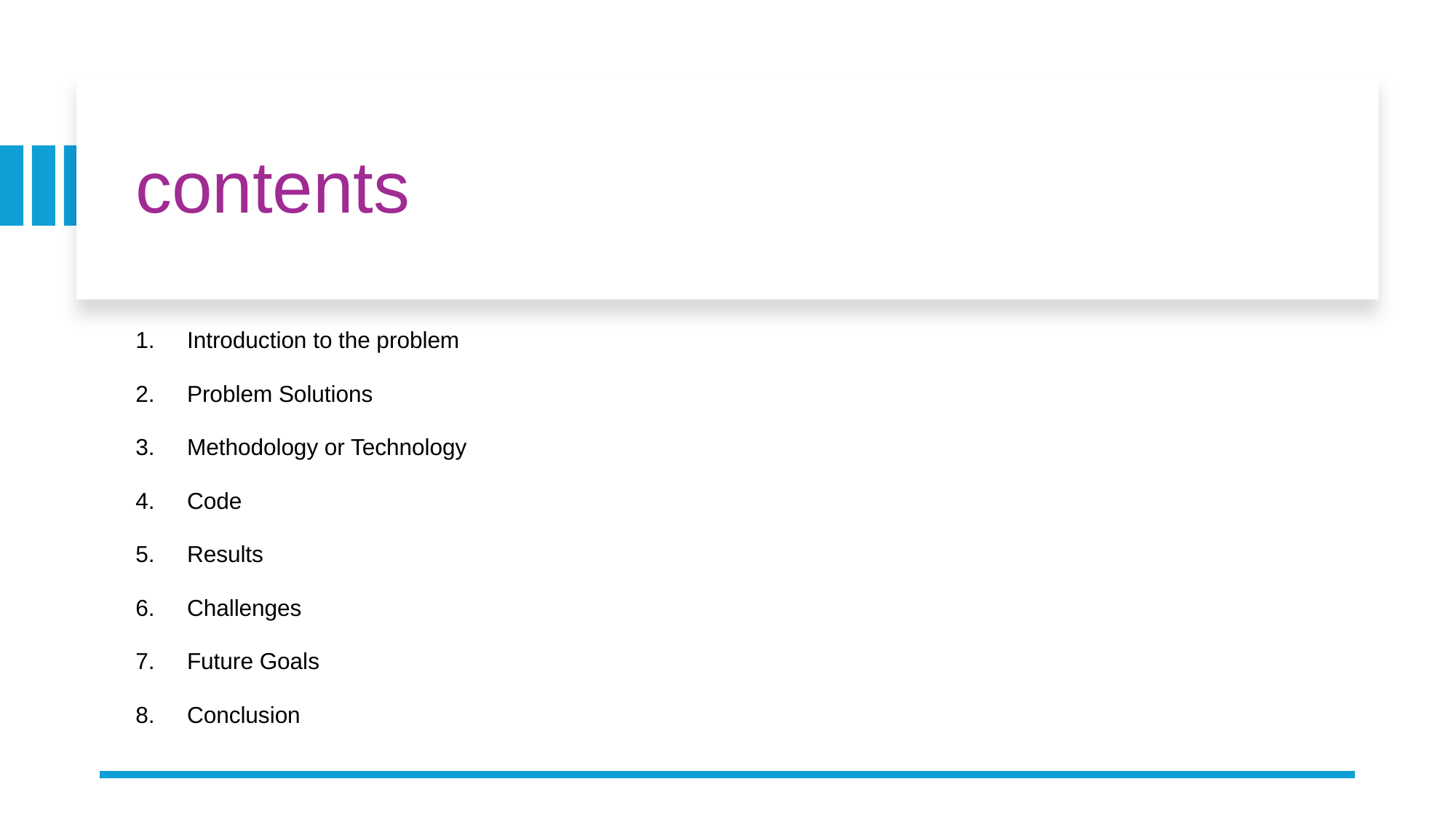

# contents

Introduction to the problem
Problem Solutions
Methodology or Technology
Code
Results
Challenges
Future Goals
Conclusion